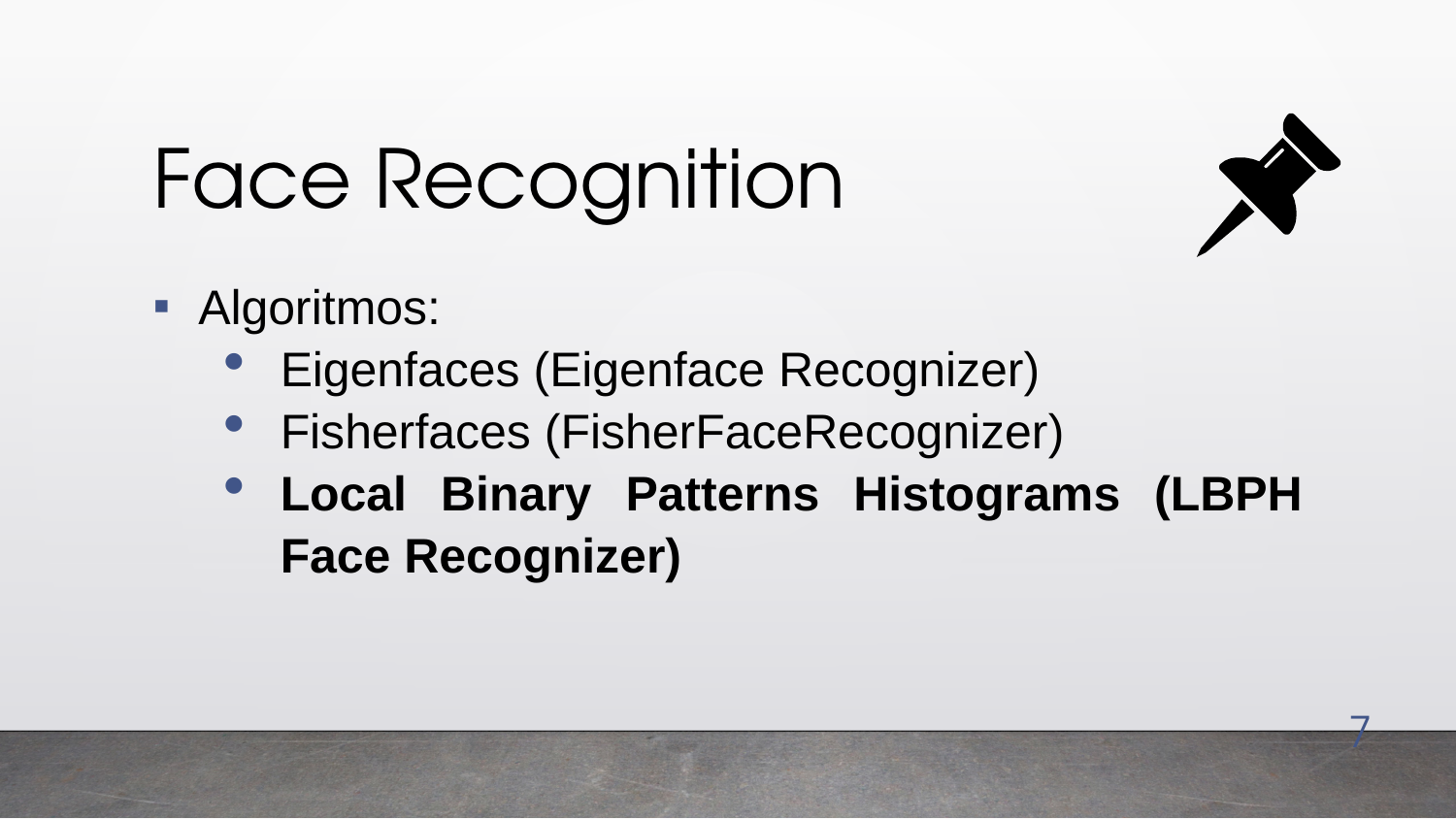

# Face Recognition

Algoritmos:
Eigenfaces (Eigenface Recognizer)
Fisherfaces (FisherFaceRecognizer)
Local Binary Patterns Histograms (LBPH Face Recognizer)
7